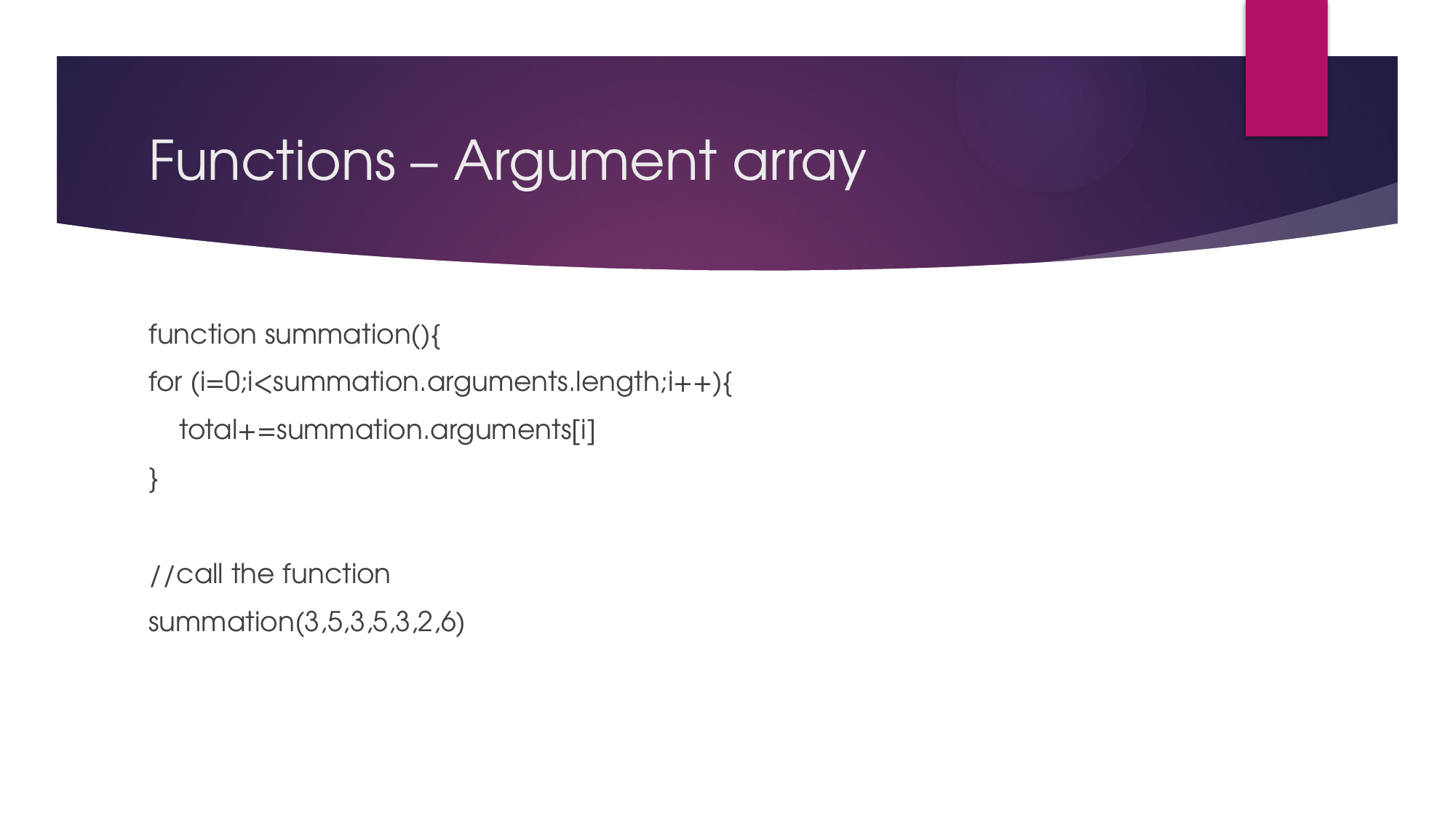

# Functions – Argument array
function summation(){
for (i=0;i<summation.arguments.length;i++){
    total+=summation.arguments[i]
}

//call the function
summation(3,5,3,5,3,2,6)